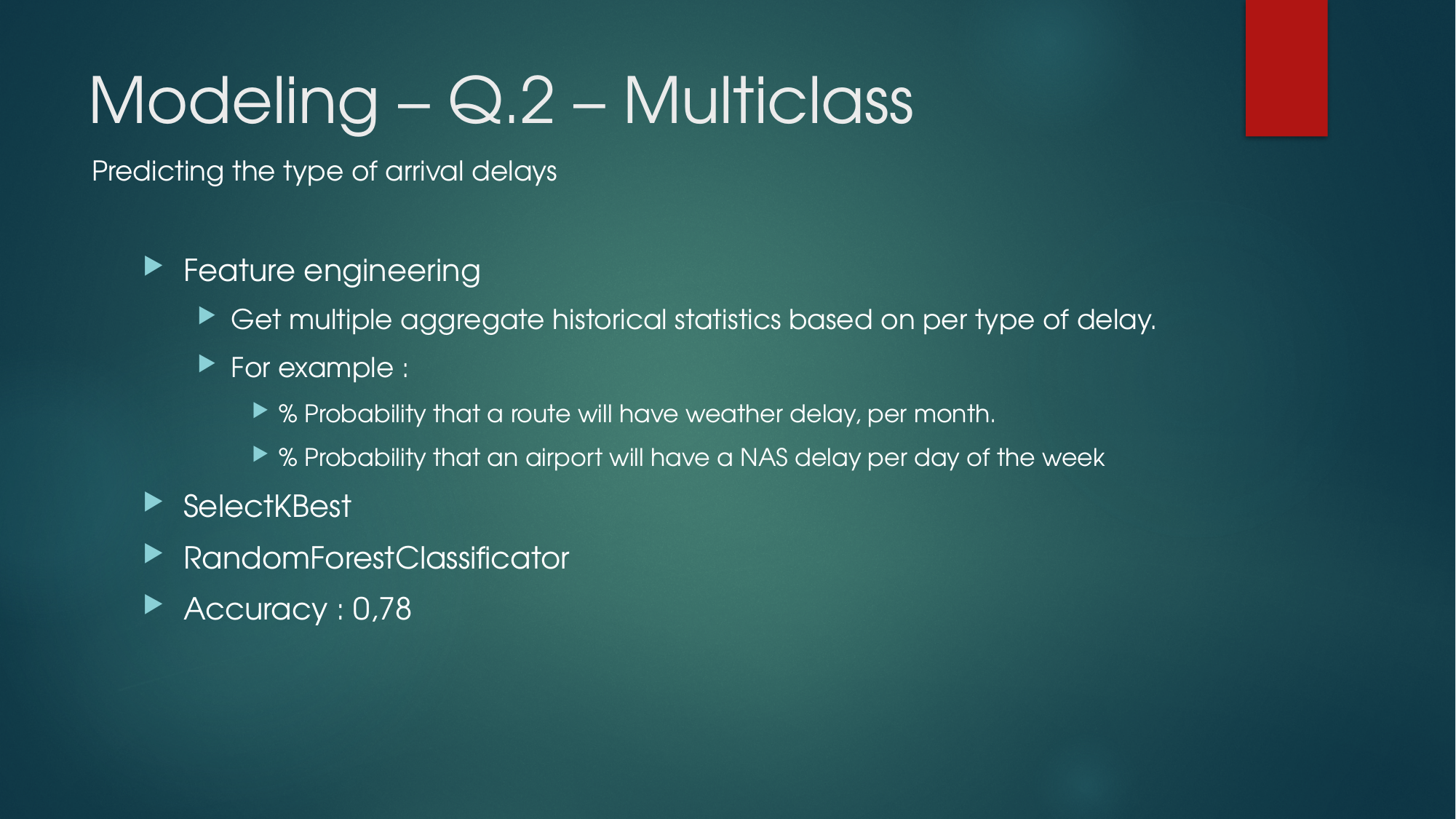

# Modeling – Q.2 – Multiclass
Predicting the type of arrival delays
Feature engineering
Get multiple aggregate historical statistics based on per type of delay.
For example :
% Probability that a route will have weather delay, per month.
% Probability that an airport will have a NAS delay per day of the week
SelectKBest
RandomForestClassificator
Accuracy : 0,78